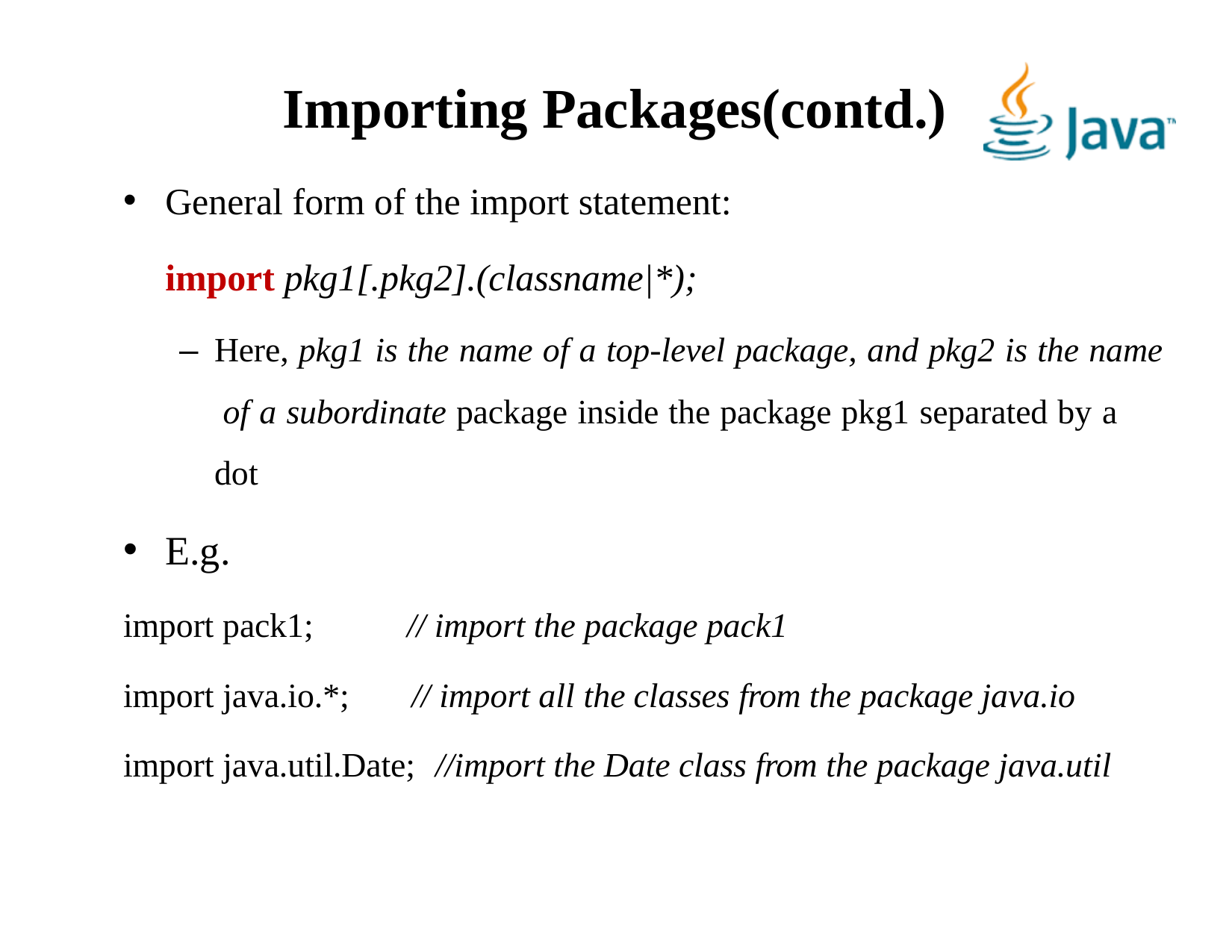

# Importing Packages(contd.)
General form of the import statement:
import pkg1[.pkg2].(classname|*);
–	Here, pkg1 is the name of a top-level package, and pkg2 is the name  of a subordinate package inside the package pkg1 separated by a dot
E.g.
import pack1;
// import the package pack1
import java.io.*;	// import all the classes from the package java.io
import java.util.Date;	//import the Date class from the package java.util